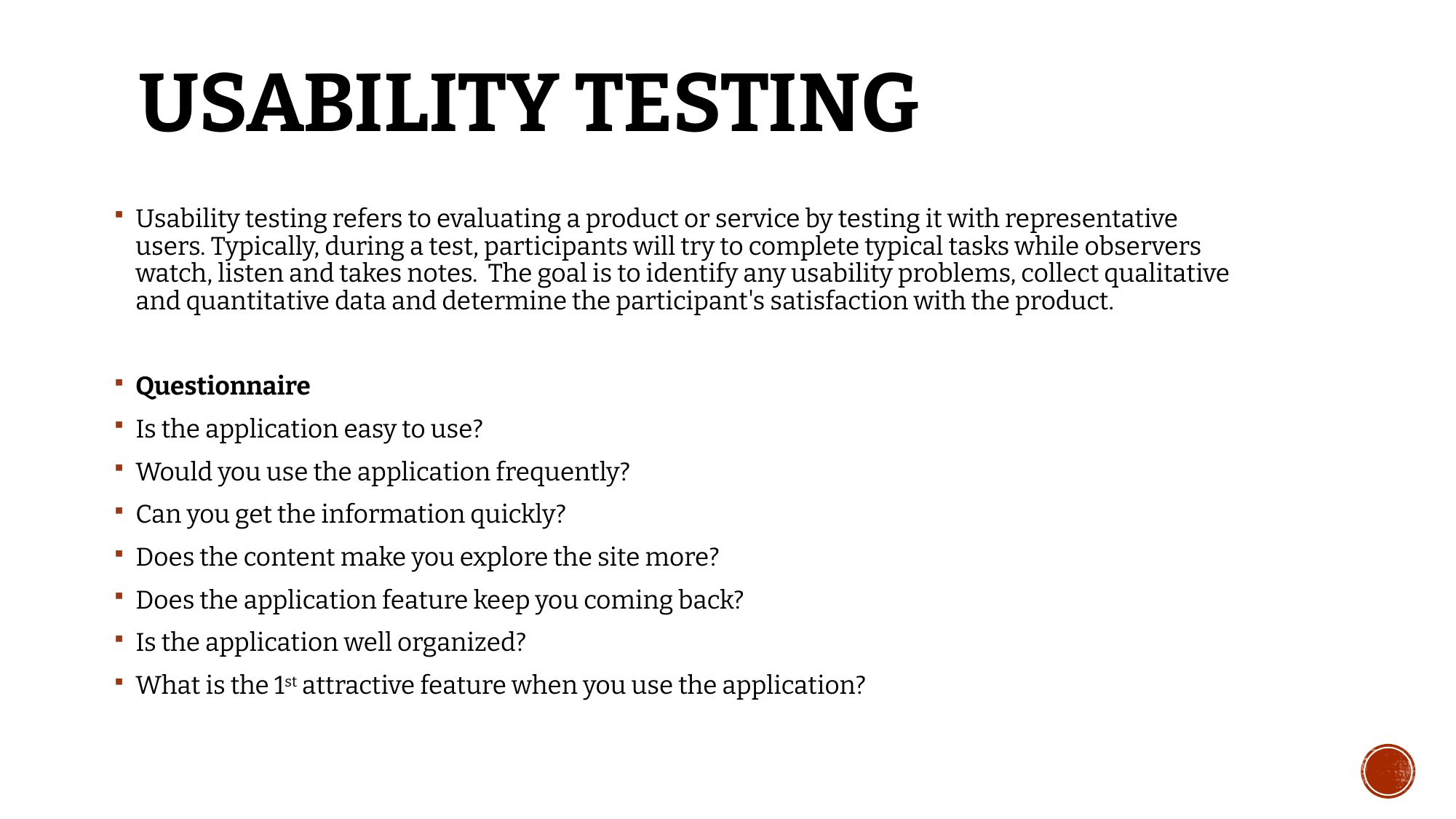

# Usability Testing
Usability testing refers to evaluating a product or service by testing it with representative users. Typically, during a test, participants will try to complete typical tasks while observers watch, listen and takes notes.  The goal is to identify any usability problems, collect qualitative and quantitative data and determine the participant's satisfaction with the product.

Questionnaire
Is the application easy to use?
Would you use the application frequently?
Can you get the information quickly?
Does the content make you explore the site more?
Does the application feature keep you coming back?
Is the application well organized?
What is the 1st attractive feature when you use the application?